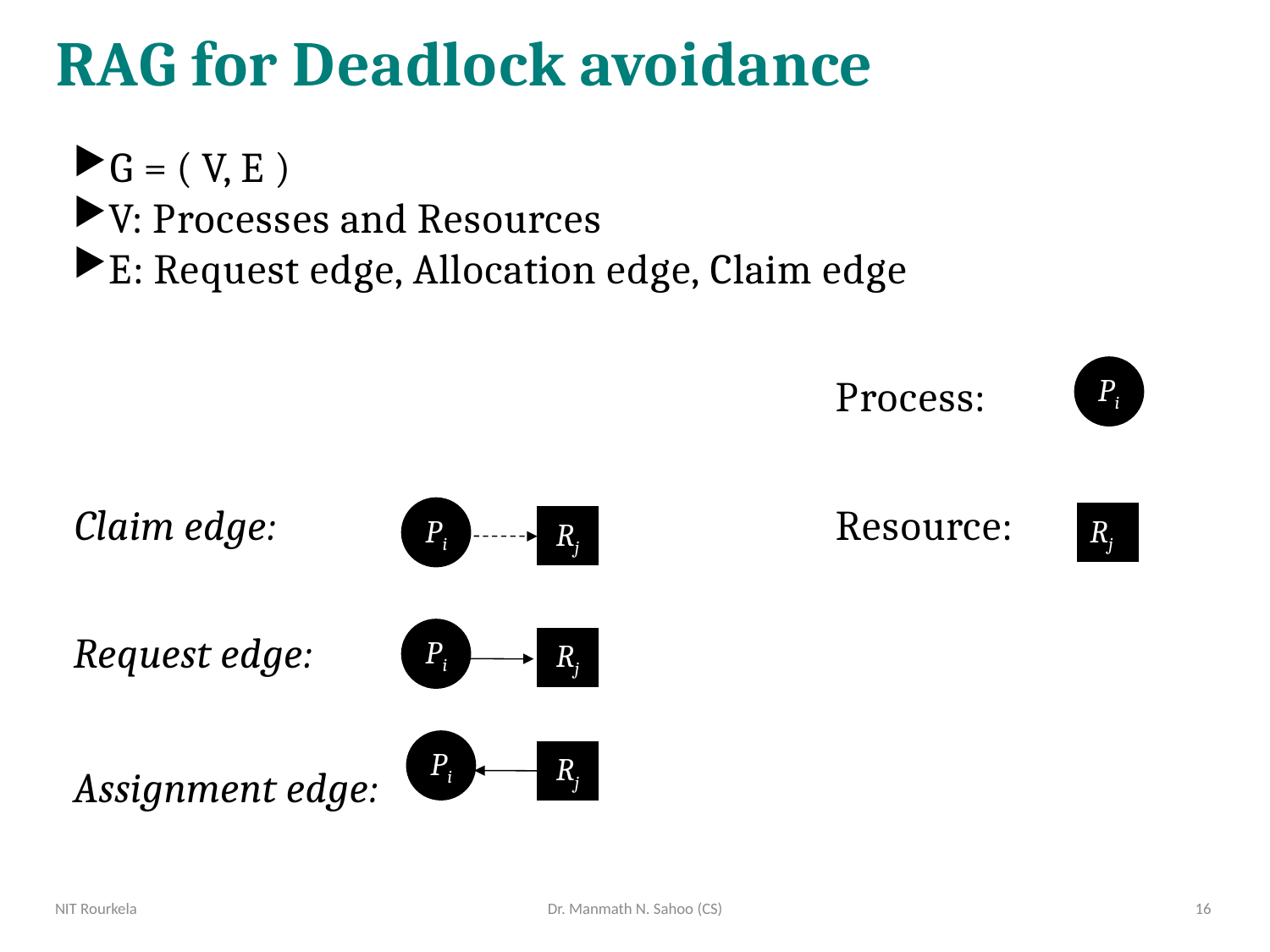

# RAG for Deadlock avoidance
G = ( V, E )
V: Processes and Resources
E: Request edge, Allocation edge, Claim edge

						Process:

Claim edge:					Resource:

Request edge:

Assignment edge:
Pi
Pi
Rj

Rj
Pi
Rj

Pi
Rj

NIT Rourkela
Dr. Manmath N. Sahoo (CS)
16